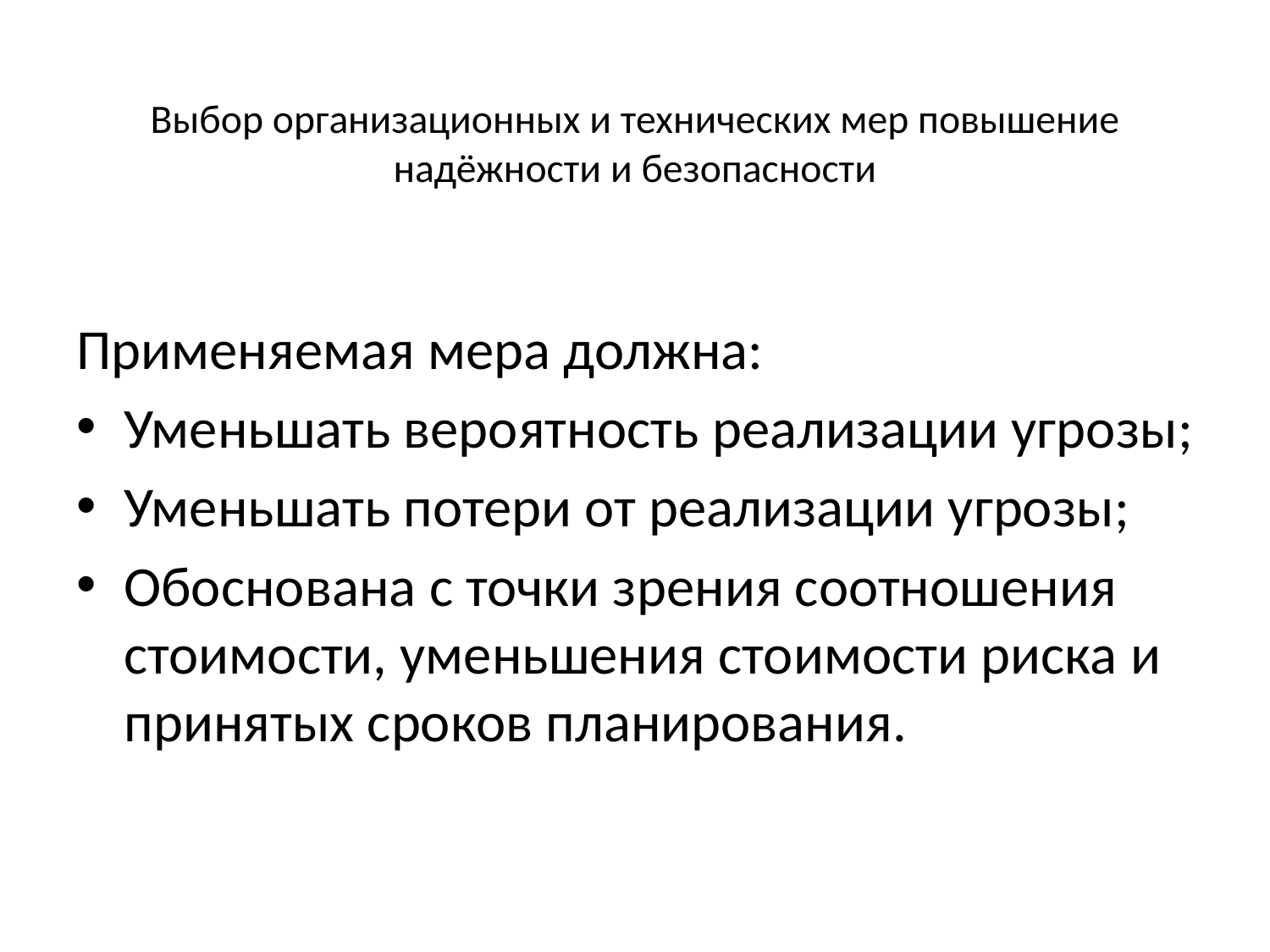

# Выбор организационных и технических мер повышение надёжности и безопасности
Применяемая мера должна:
Уменьшать вероятность реализации угрозы;
Уменьшать потери от реализации угрозы;
Обоснована с точки зрения соотношения стоимости, уменьшения стоимости риска и принятых сроков планирования.